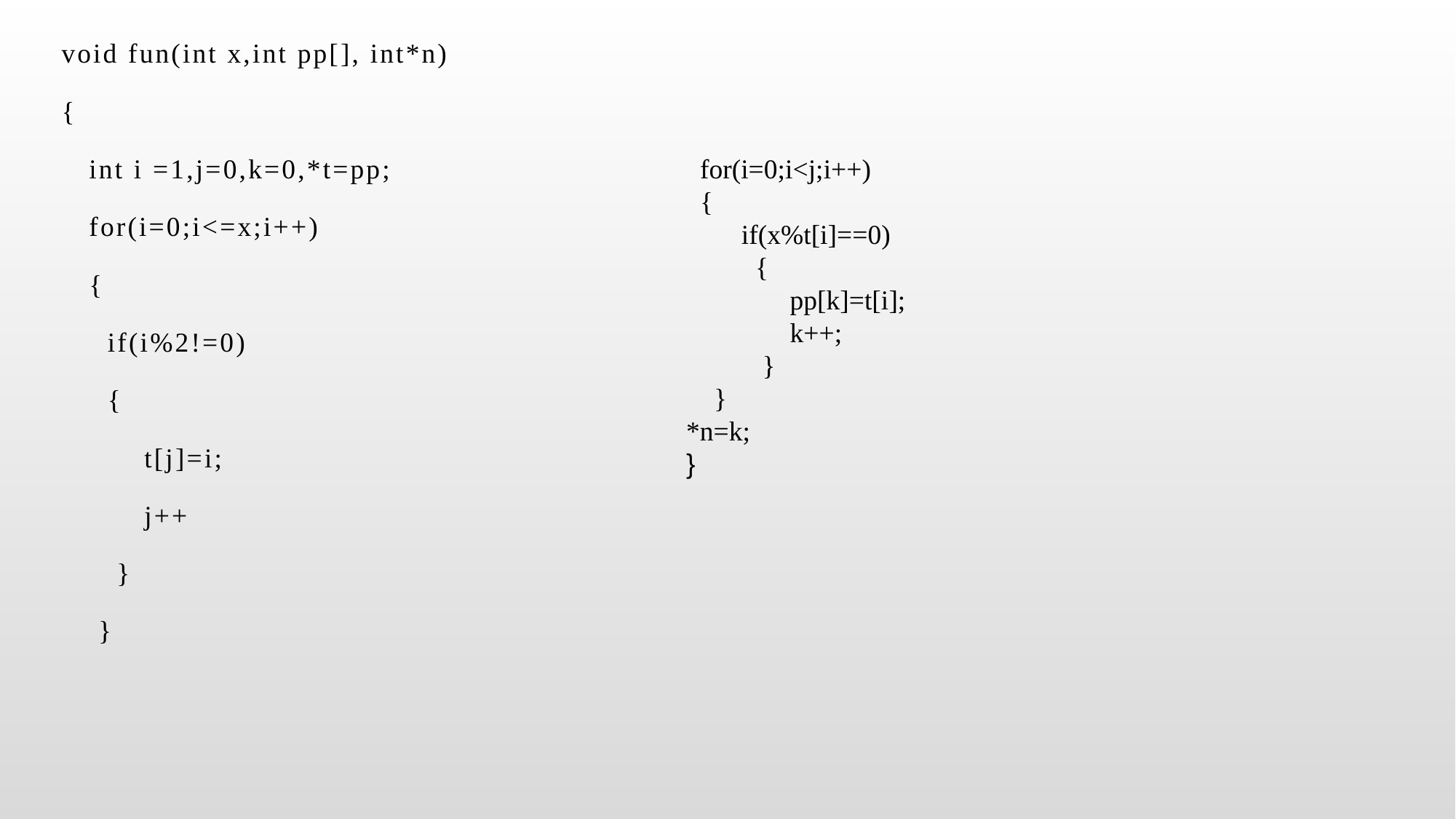

void fun(int x,int pp[], int*n)
{
   int i =1,j=0,k=0,*t=pp;
   for(i=0;i<=x;i++)
   {
     if(i%2!=0)
     {
         t[j]=i;
         j++
      }
    }

  for(i=0;i<j;i++)
  {
        if(x%t[i]==0)
          {
               pp[k]=t[i];
               k++;
           }
    }
*n=k;
}